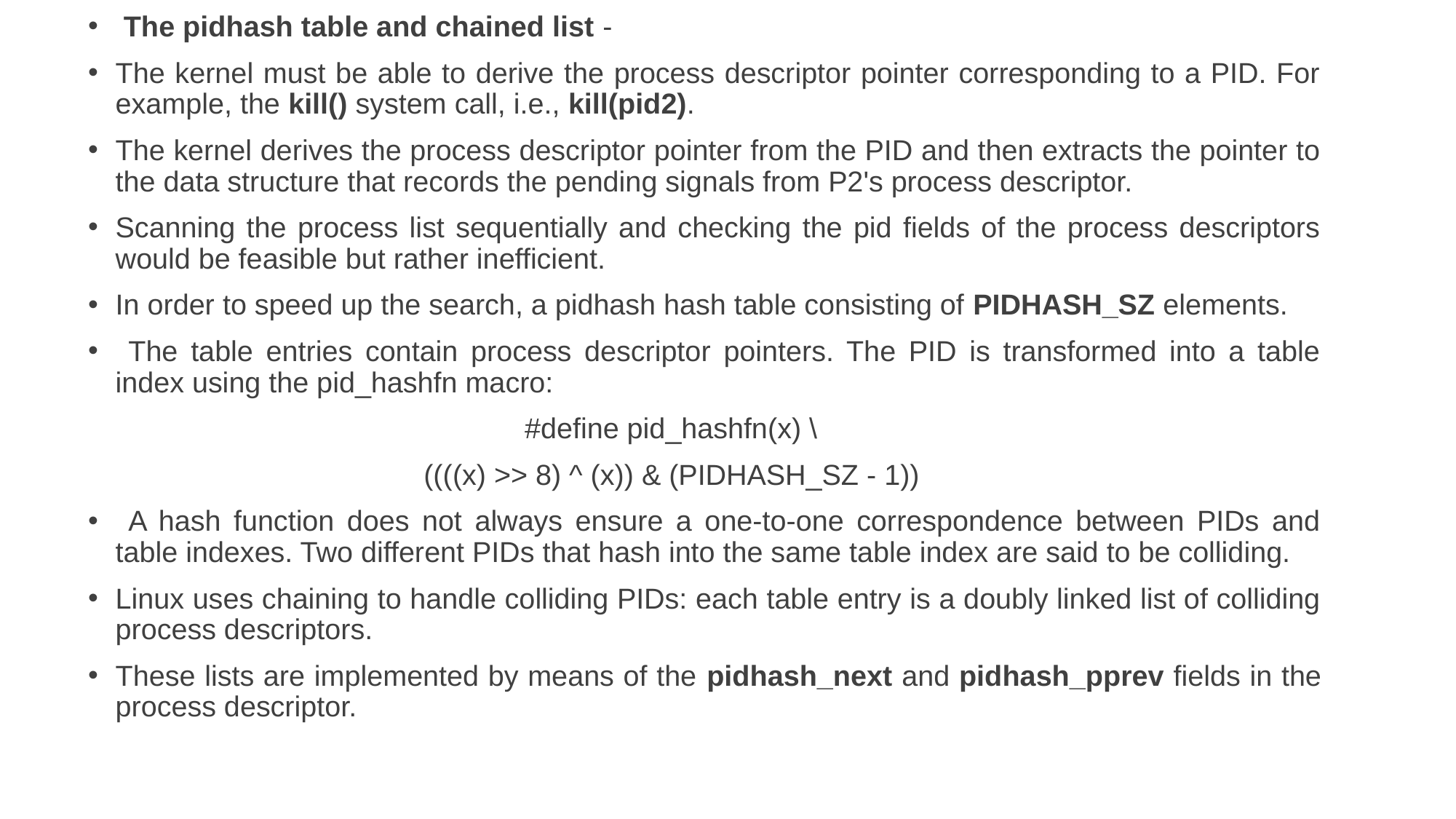

The pidhash table and chained list -
The kernel must be able to derive the process descriptor pointer corresponding to a PID. For example, the kill() system call, i.e., kill(pid2).
The kernel derives the process descriptor pointer from the PID and then extracts the pointer to the data structure that records the pending signals from P2's process descriptor.
Scanning the process list sequentially and checking the pid fields of the process descriptors would be feasible but rather inefficient.
In order to speed up the search, a pidhash hash table consisting of PIDHASH_SZ elements.
 The table entries contain process descriptor pointers. The PID is transformed into a table index using the pid_hashfn macro:
				#define pid_hashfn(x) \
			 ((((x) >> 8) ^ (x)) & (PIDHASH_SZ - 1))
 A hash function does not always ensure a one-to-one correspondence between PIDs and table indexes. Two different PIDs that hash into the same table index are said to be colliding.
Linux uses chaining to handle colliding PIDs: each table entry is a doubly linked list of colliding process descriptors.
These lists are implemented by means of the pidhash_next and pidhash_pprev fields in the process descriptor.